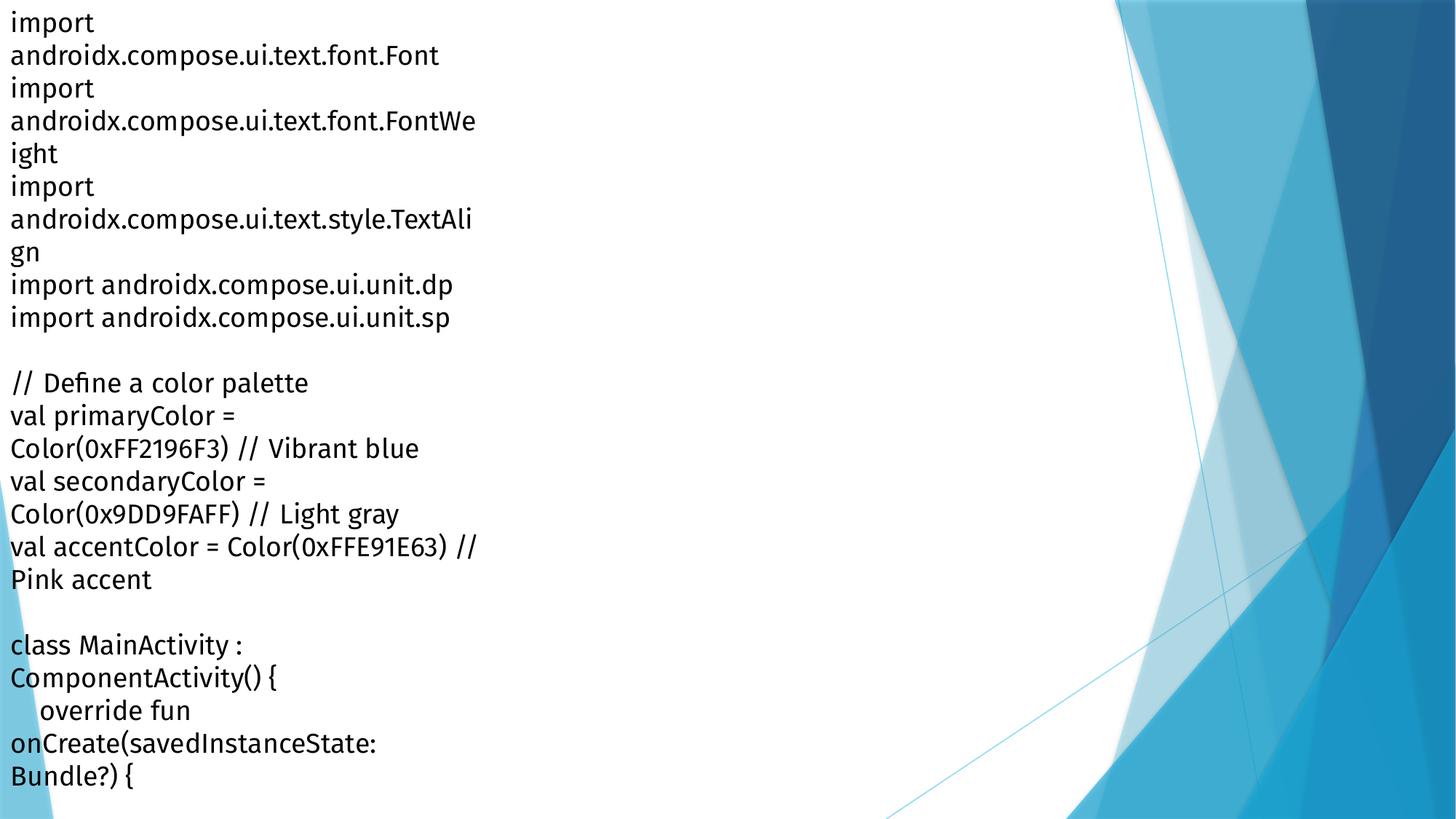

import androidx.compose.ui.text.font.Font
import androidx.compose.ui.text.font.FontWeight
import androidx.compose.ui.text.style.TextAlign
import androidx.compose.ui.unit.dp
import androidx.compose.ui.unit.sp

// Define a color palette
val primaryColor = Color(0xFF2196F3) // Vibrant blue
val secondaryColor = Color(0x9DD9FAFF) // Light gray
val accentColor = Color(0xFFE91E63) // Pink accent

class MainActivity : ComponentActivity() {
    override fun onCreate(savedInstanceState: Bundle?) {